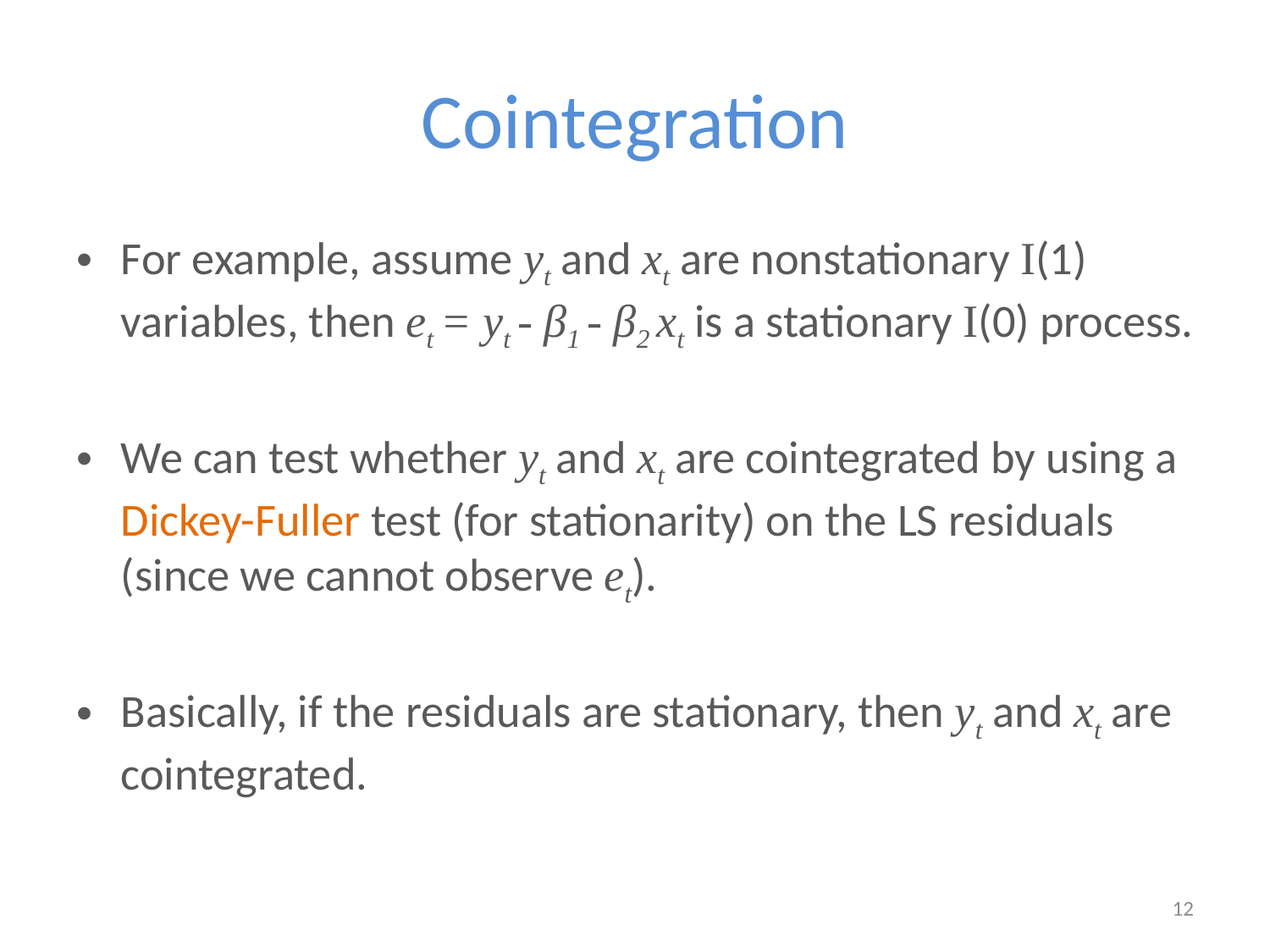

# Cointegration
For example, assume yt and xt are nonstationary I(1) variables, then et = yt - β1 - β2 xt is a stationary I(0) process.

We can test whether yt and xt are cointegrated by using a Dickey-Fuller test (for stationarity) on the LS residuals (since we cannot observe et).

Basically, if the residuals are stationary, then yt and xt are cointegrated.
12